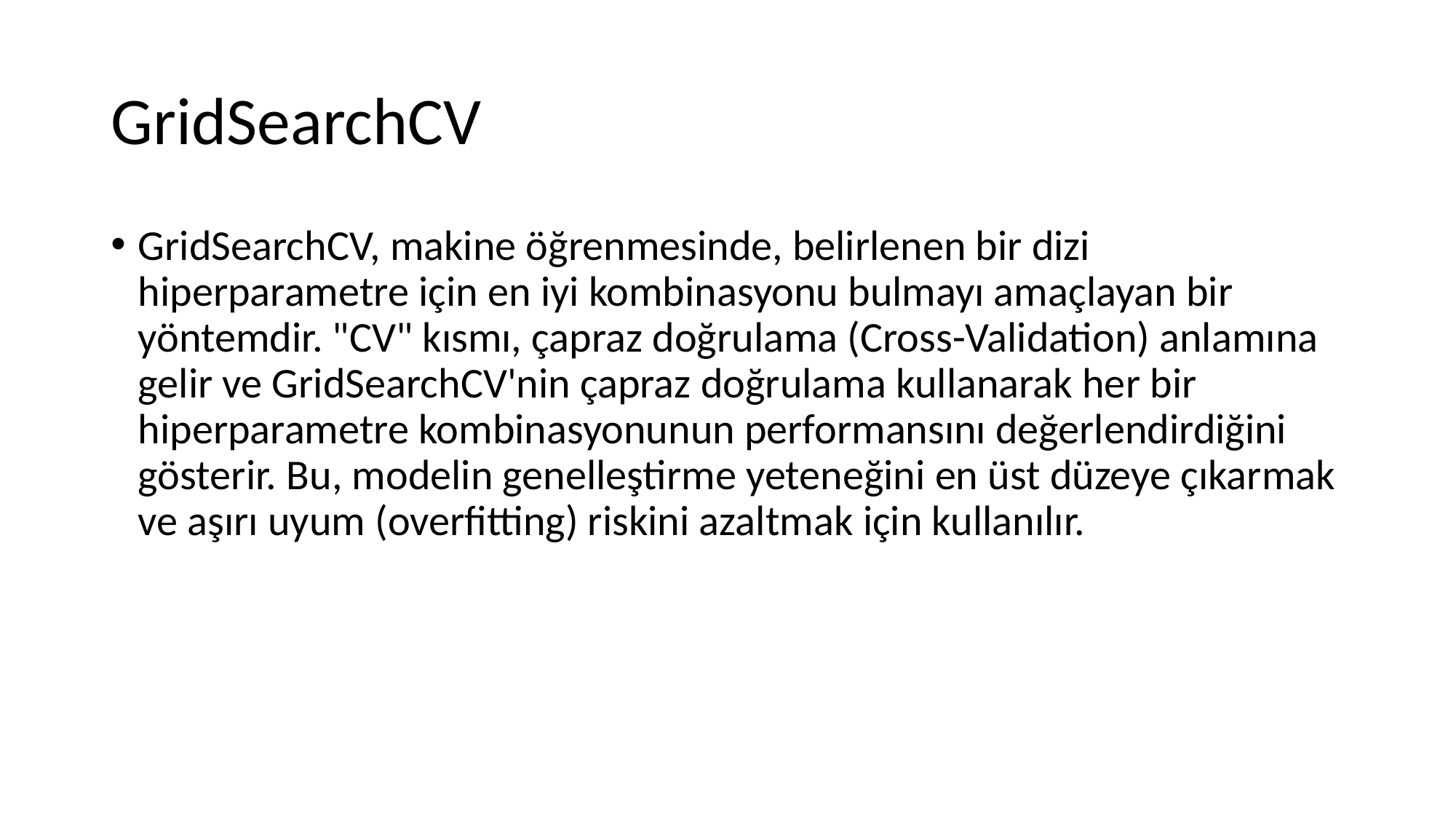

# GridSearchCV
GridSearchCV, makine öğrenmesinde, belirlenen bir dizi hiperparametre için en iyi kombinasyonu bulmayı amaçlayan bir yöntemdir. "CV" kısmı, çapraz doğrulama (Cross-Validation) anlamına gelir ve GridSearchCV'nin çapraz doğrulama kullanarak her bir hiperparametre kombinasyonunun performansını değerlendirdiğini gösterir. Bu, modelin genelleştirme yeteneğini en üst düzeye çıkarmak ve aşırı uyum (overfitting) riskini azaltmak için kullanılır.